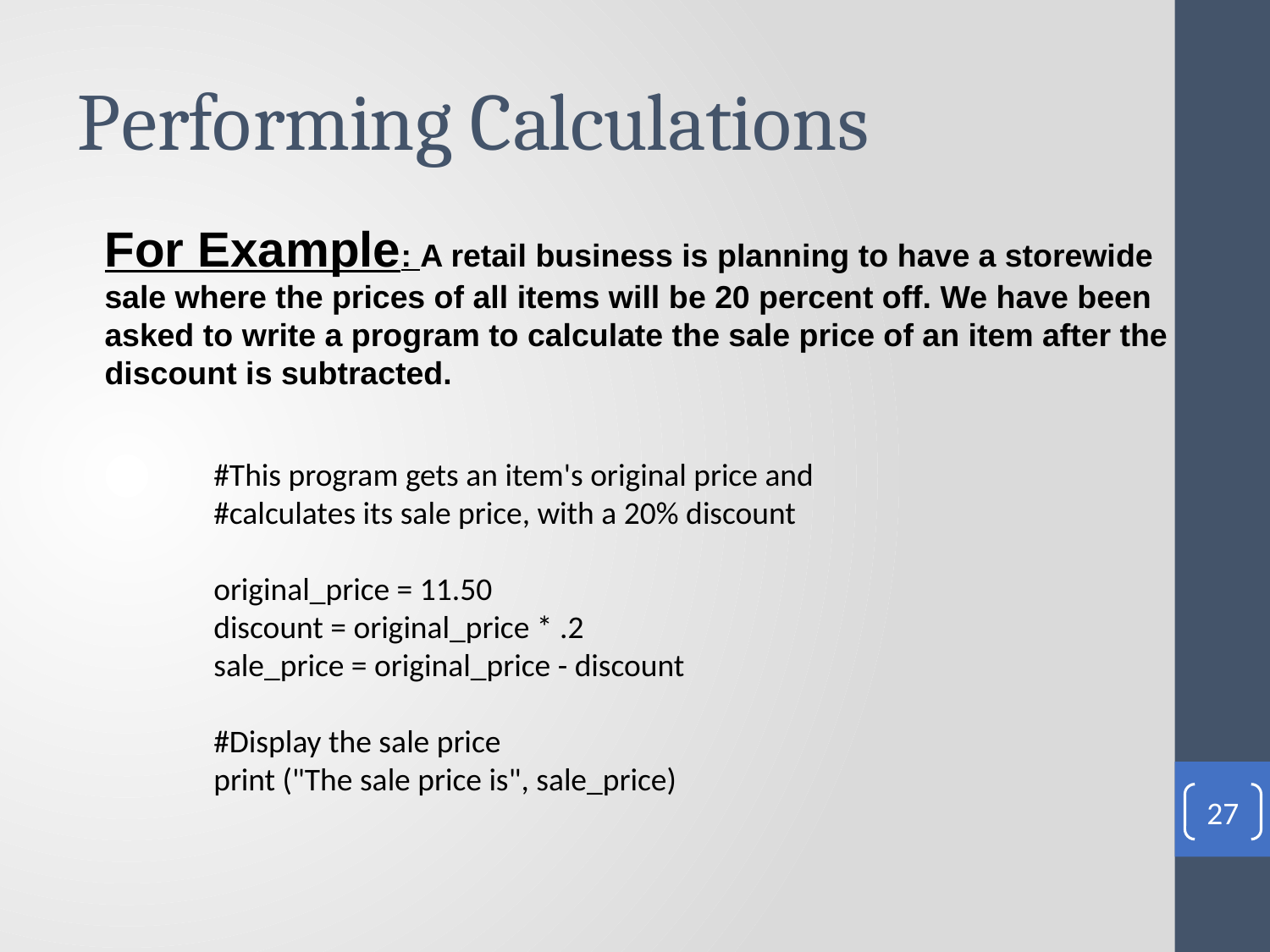

# Performing Calculations
For Example: A retail business is planning to have a storewide sale where the prices of all items will be 20 percent off. We have been asked to write a program to calculate the sale price of an item after the discount is subtracted.

#This program gets an item's original price and
#calculates its sale price, with a 20% discount

original_price = 11.50
discount = original_price * .2
sale_price = original_price - discount

#Display the sale price
print ("The sale price is", sale_price)

27